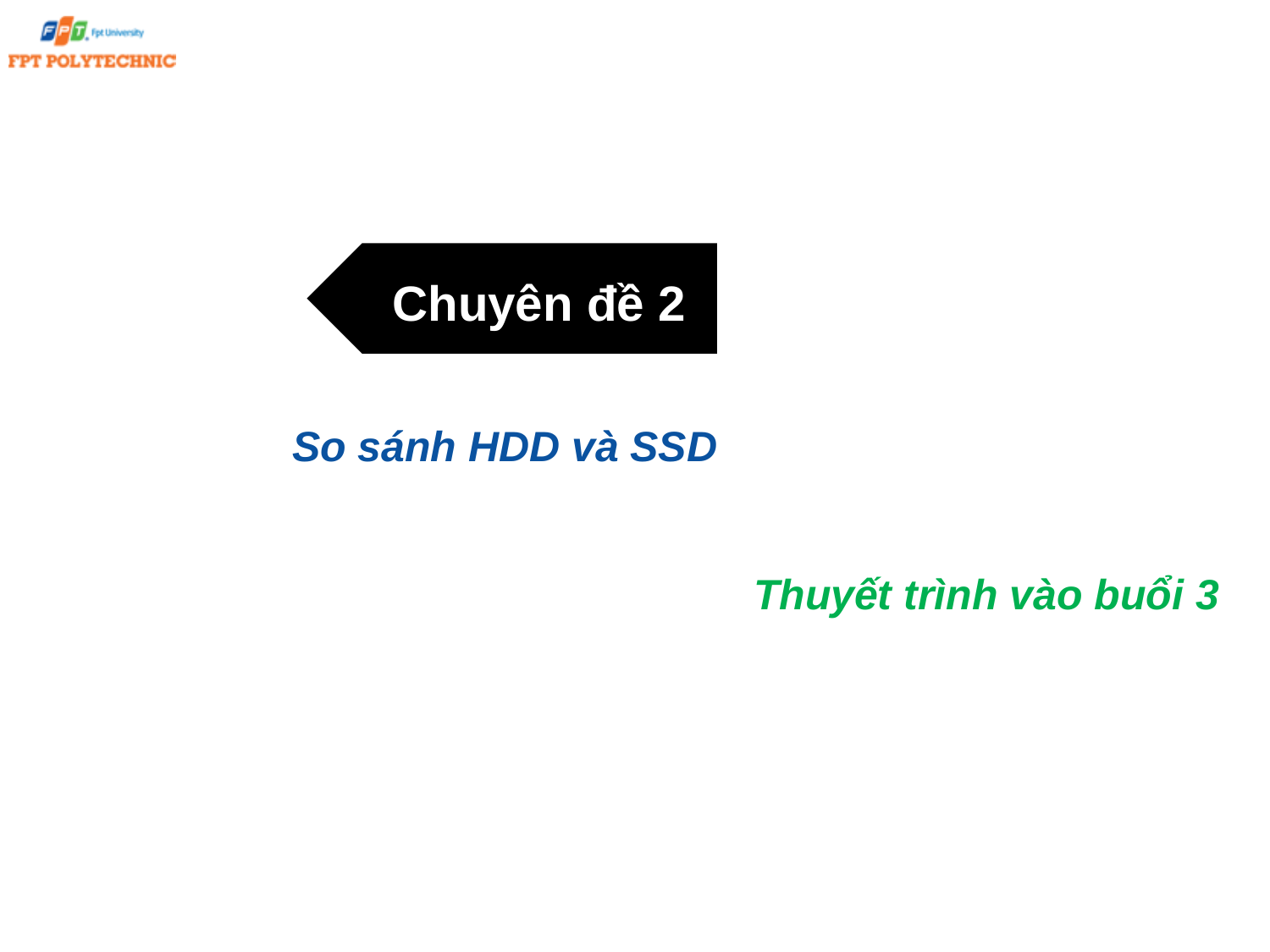

Chuyên đề 2
So sánh HDD và SSD
Thuyết trình vào buổi 3